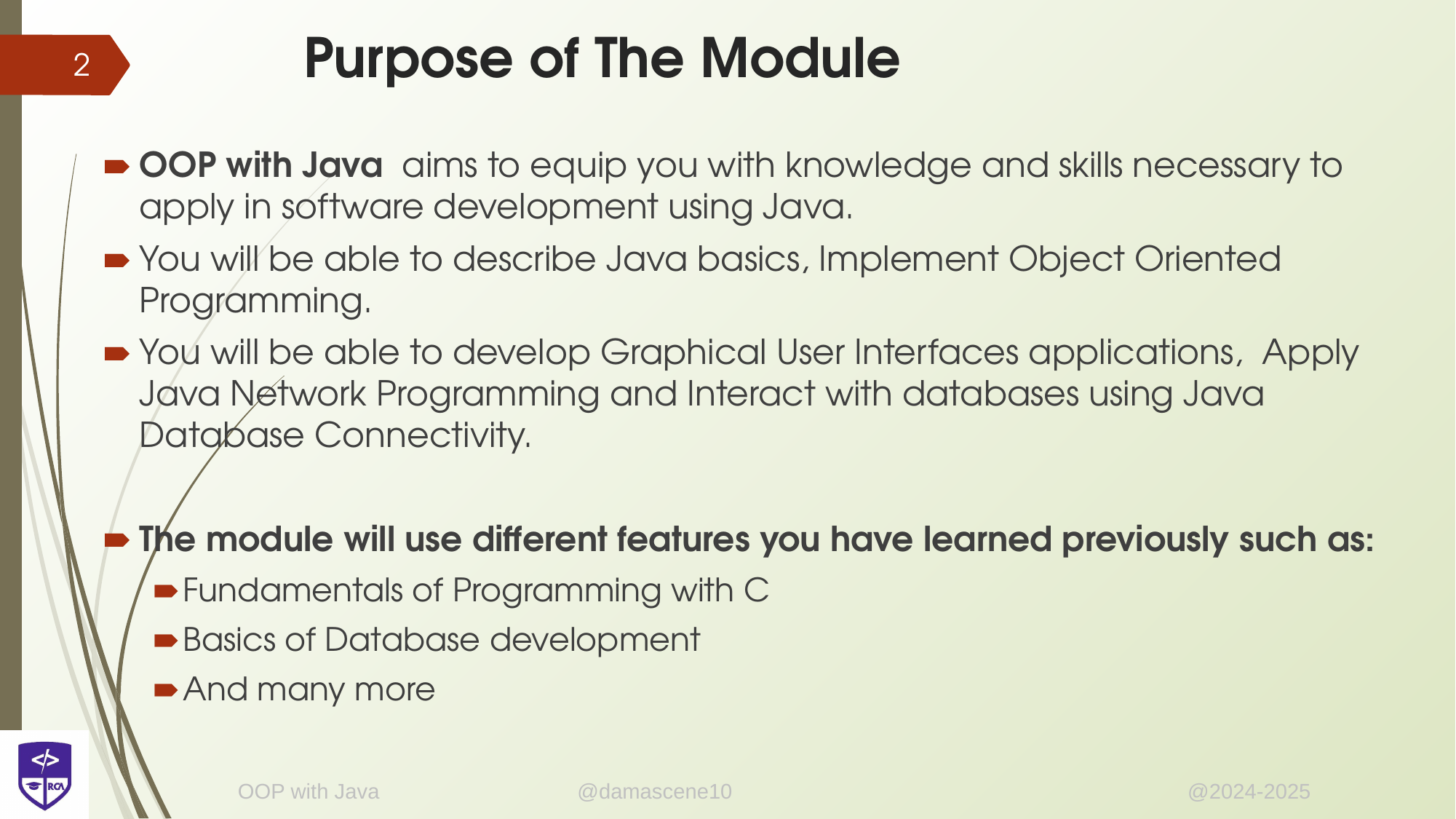

# Purpose of The Module
2
OOP with Java  aims to equip you with knowledge and skills necessary to apply in software development using Java.
You will be able to describe Java basics, Implement Object Oriented Programming.
You will be able to develop Graphical User Interfaces applications,  Apply Java Network Programming and Interact with databases using Java Database Connectivity.

The module will use different features you have learned previously such as:
Fundamentals of Programming with C
Basics of Database development
And many more